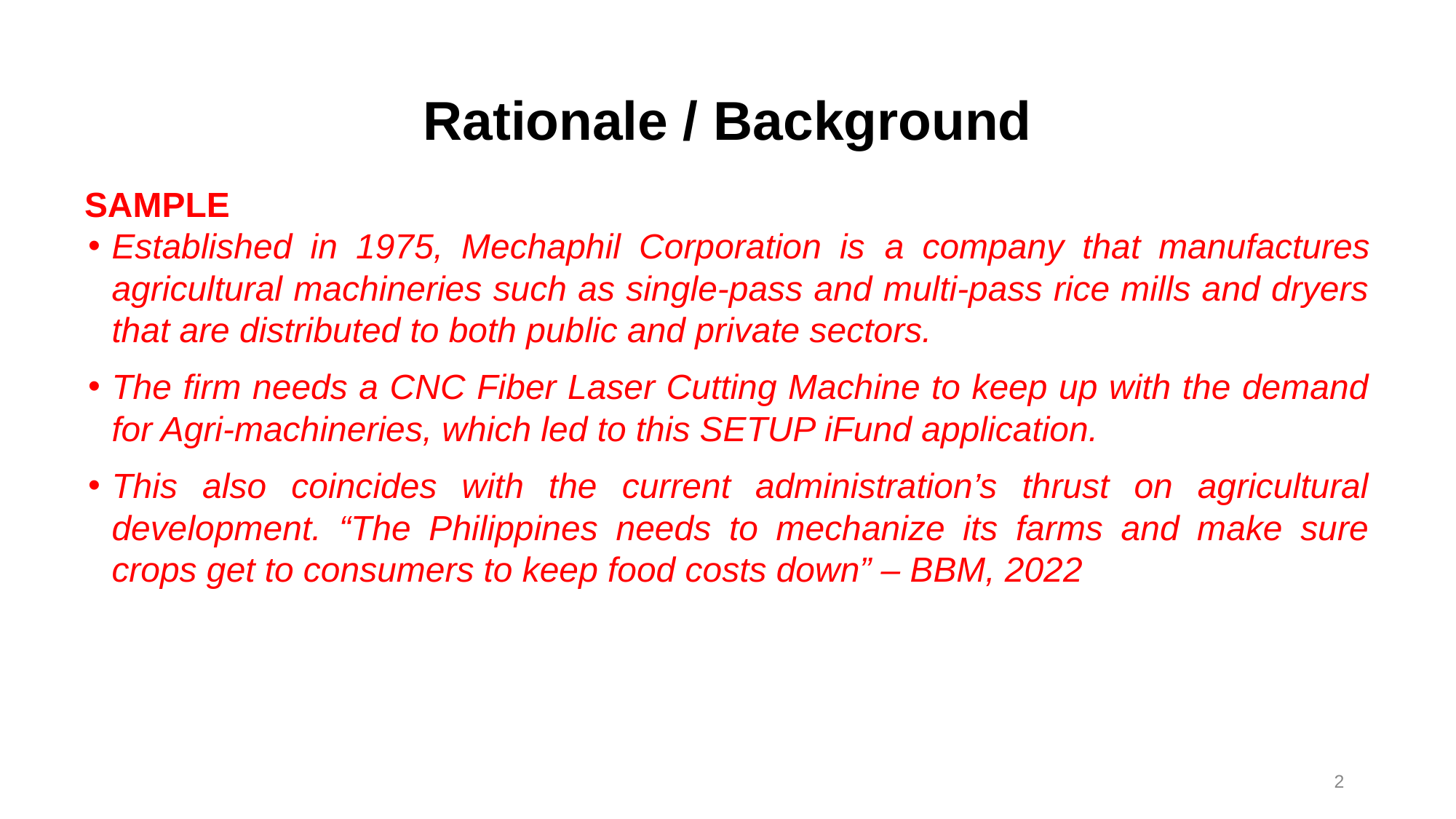

# Rationale / Background
SAMPLE
Established in 1975, Mechaphil Corporation is a company that manufactures agricultural machineries such as single-pass and multi-pass rice mills and dryers that are distributed to both public and private sectors.
The firm needs a CNC Fiber Laser Cutting Machine to keep up with the demand for Agri-machineries, which led to this SETUP iFund application.
This also coincides with the current administration’s thrust on agricultural development. “The Philippines needs to mechanize its farms and make sure crops get to consumers to keep food costs down” – BBM, 2022
2